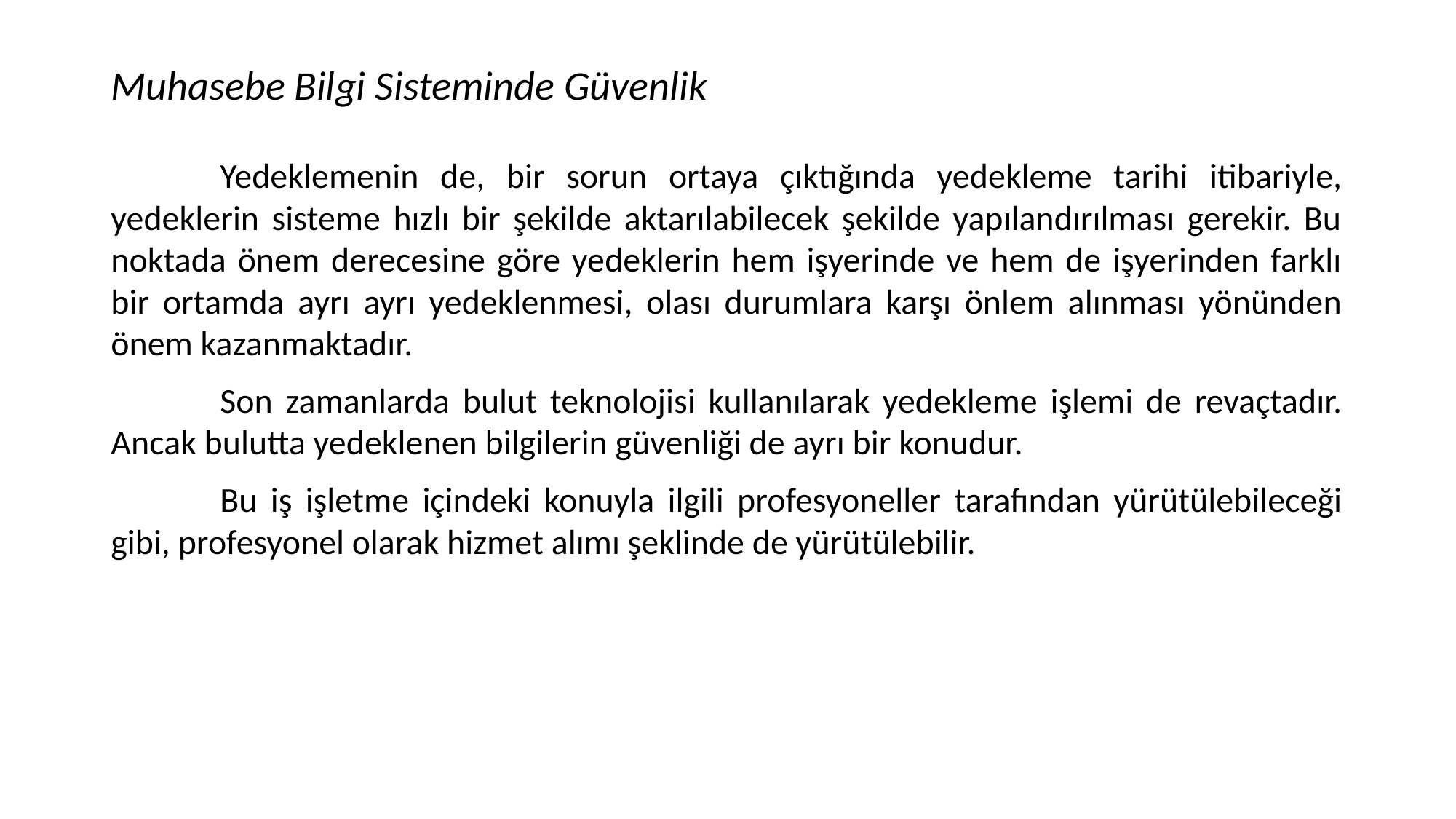

# Muhasebe Bilgi Sisteminde Güvenlik
	Yedeklemenin de, bir sorun ortaya çıktığında yedekleme tarihi itibariyle, yedeklerin sisteme hızlı bir şekilde aktarılabilecek şekilde yapılandırılması gerekir. Bu noktada önem derecesine göre yedeklerin hem işyerinde ve hem de işyerinden farklı bir ortamda ayrı ayrı yedeklenmesi, olası durumlara karşı önlem alınması yönünden önem kazanmaktadır.
	Son zamanlarda bulut teknolojisi kullanılarak yedekleme işlemi de revaçtadır. Ancak bulutta yedeklenen bilgilerin güvenliği de ayrı bir konudur.
	Bu iş işletme içindeki konuyla ilgili profesyoneller tarafından yürütülebileceği gibi, profesyonel olarak hizmet alımı şeklinde de yürütülebilir.